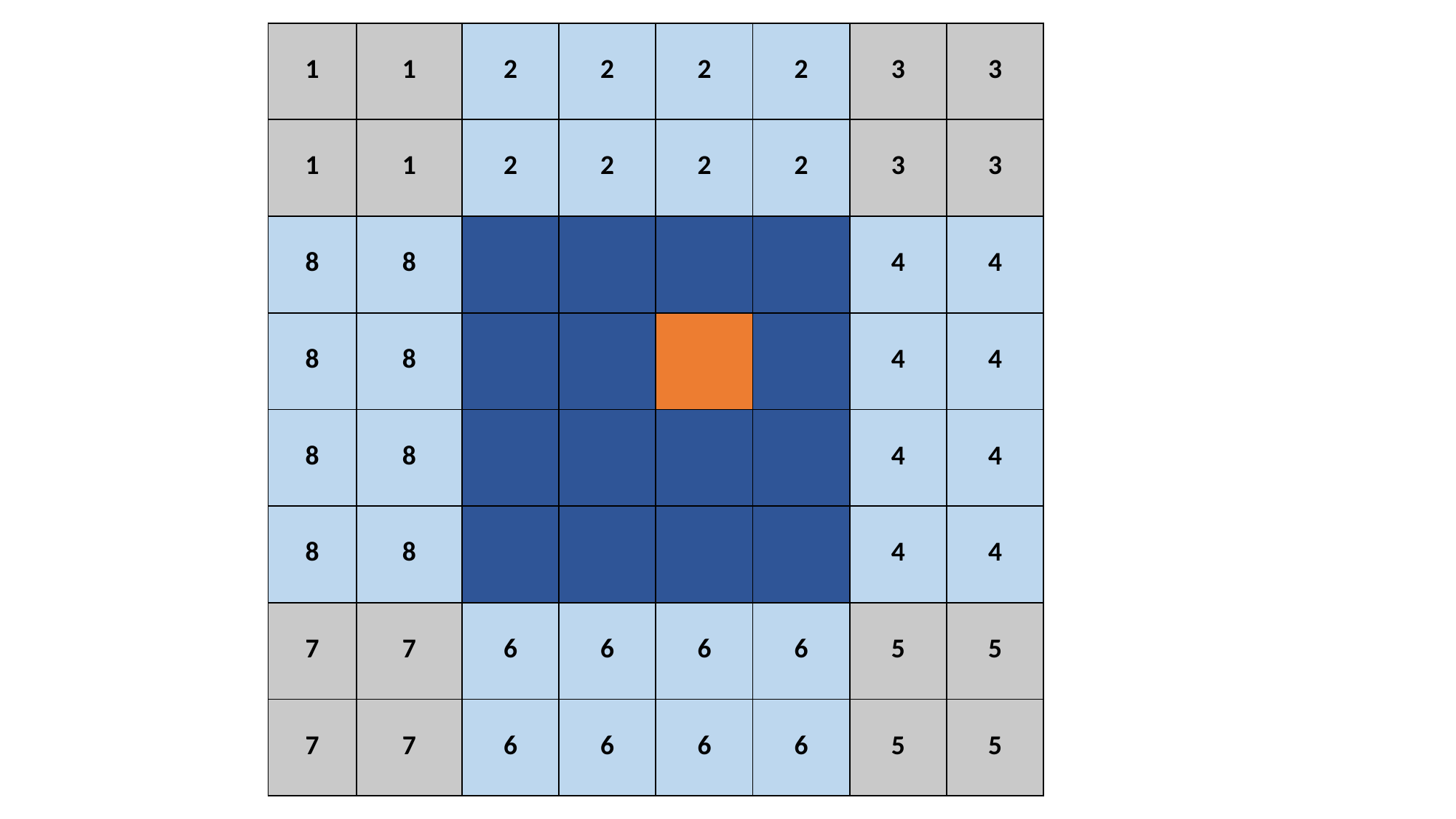

| 1 | 1 | 2 | 2 | 2 | 2 | 3 | 3 |
| --- | --- | --- | --- | --- | --- | --- | --- |
| 1 | 1 | 2 | 2 | 2 | 2 | 3 | 3 |
| 8 | 8 |  |  |  |  | 4 | 4 |
| 8 | 8 |  |  |  |  | 4 | 4 |
| 8 | 8 |  |  |  |  | 4 | 4 |
| 8 | 8 |  |  |  |  | 4 | 4 |
| 7 | 7 | 6 | 6 | 6 | 6 | 5 | 5 |
| 7 | 7 | 6 | 6 | 6 | 6 | 5 | 5 |